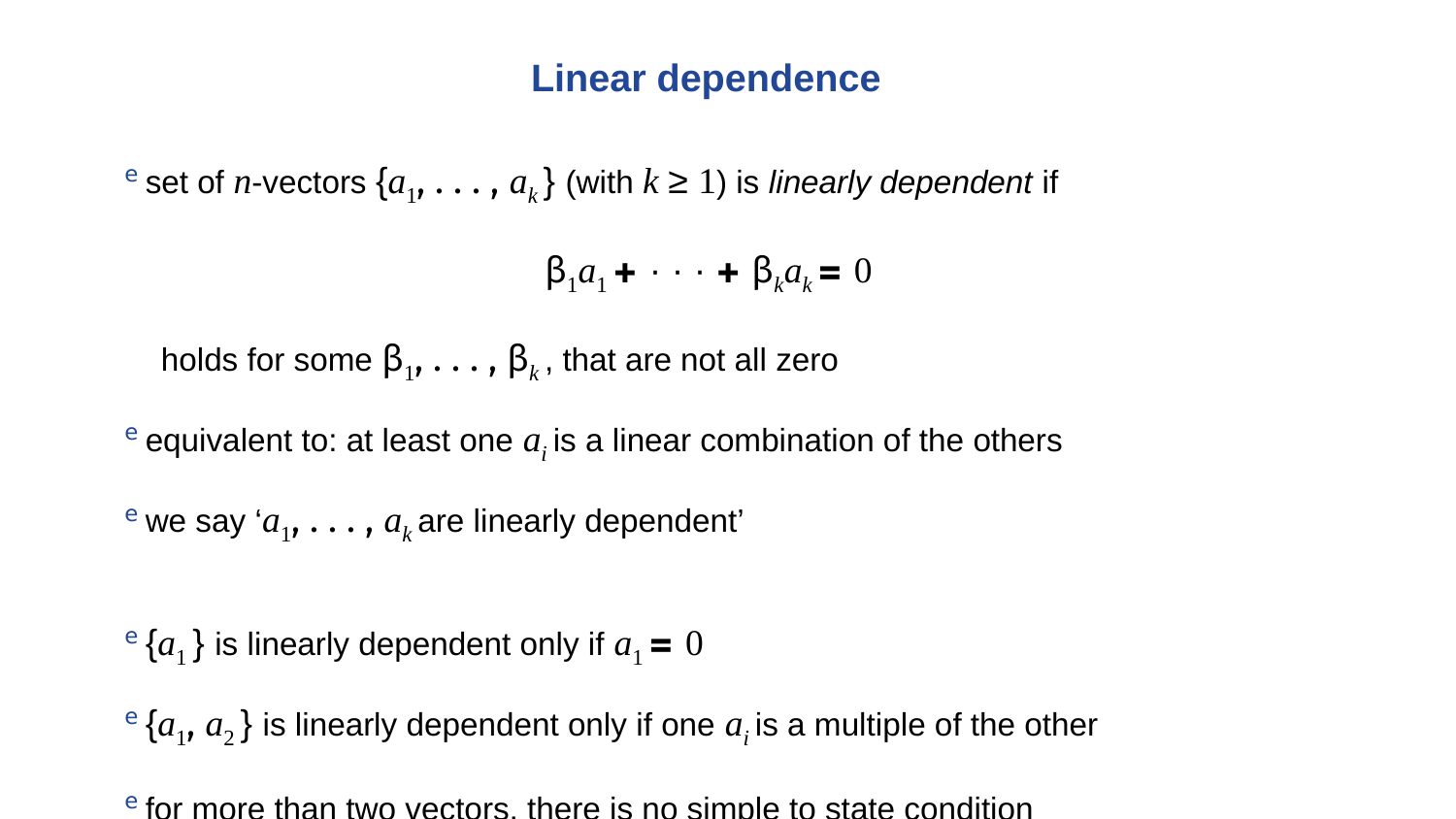

# Linear dependence
e set of n-vectors {a1, . . . , ak } (with k ≥ 1) is linearly dependent if
β1a1 + · · · + βkak = 0
holds for some β1, . . . , βk , that are not all zero
e equivalent to: at least one ai is a linear combination of the others
e we say ‘a1, . . . , ak are linearly dependent’

e {a1 } is linearly dependent only if a1 = 0
e {a1, a2 } is linearly dependent only if one ai is a multiple of the other
e for more than two vectors, there is no simple to state condition